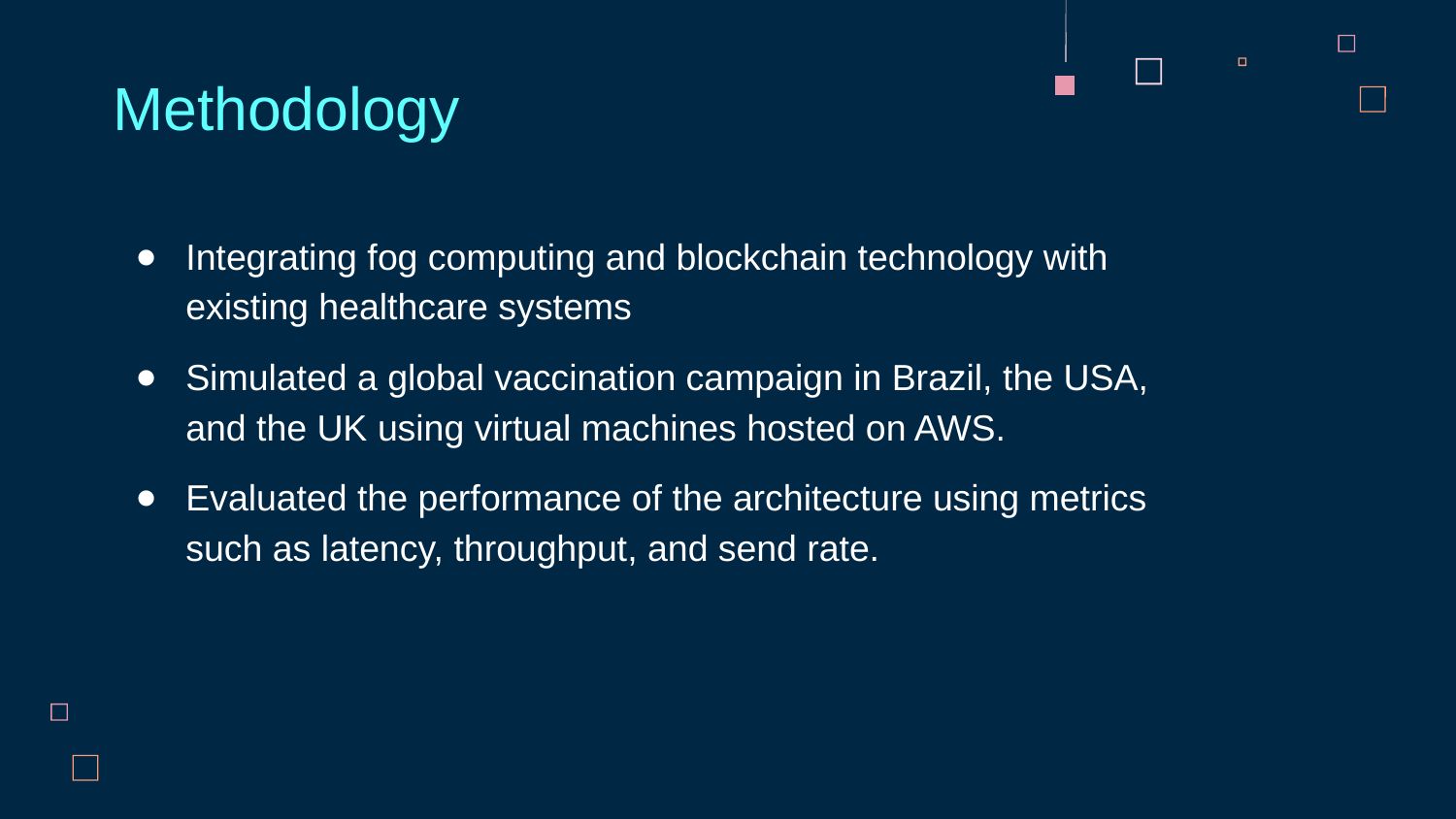

# Methodology
Integrating fog computing and blockchain technology with existing healthcare systems
Simulated a global vaccination campaign in Brazil, the USA, and the UK using virtual machines hosted on AWS.
Evaluated the performance of the architecture using metrics such as latency, throughput, and send rate.